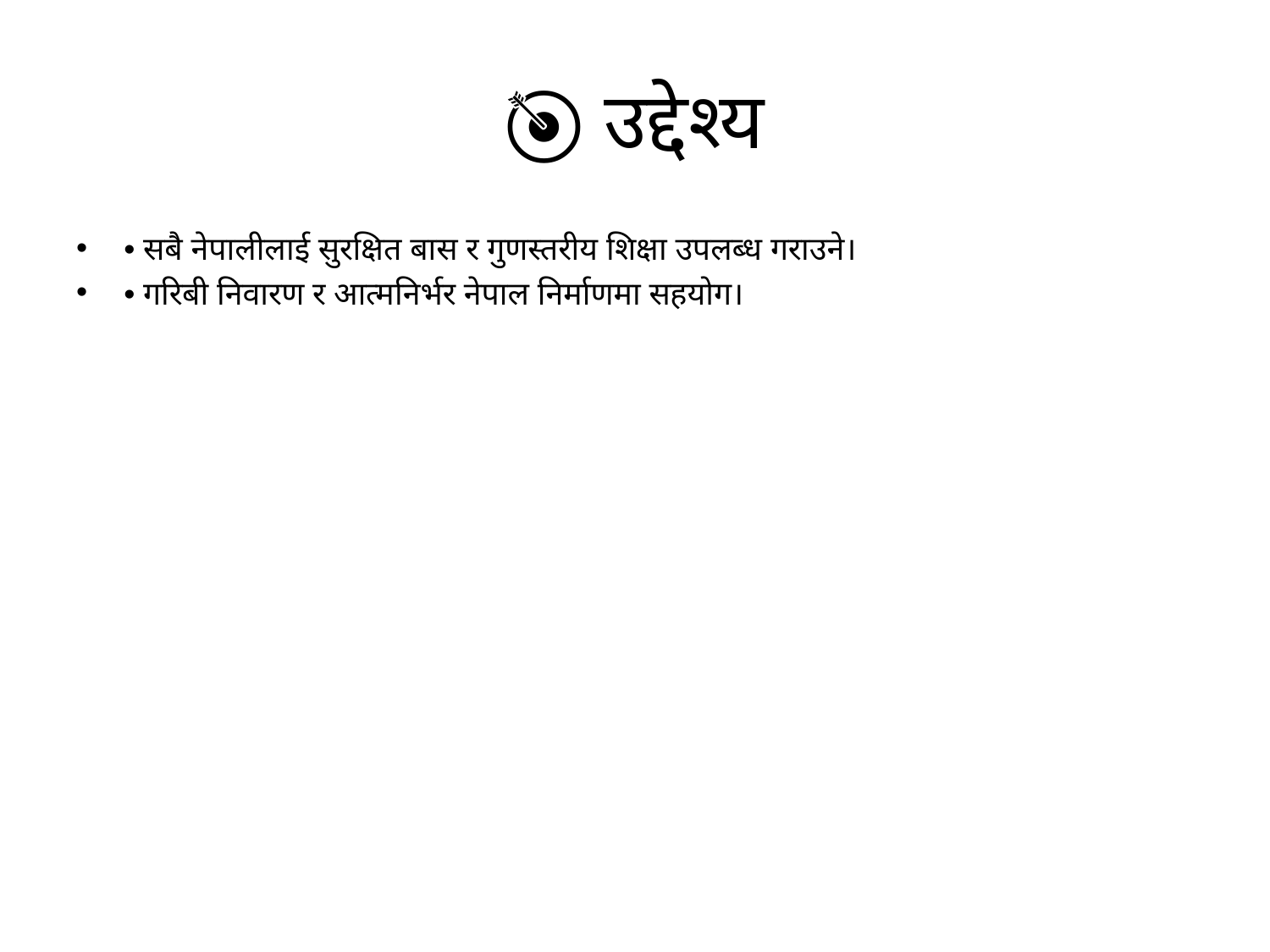

# 🎯 उद्देश्य
• सबै नेपालीलाई सुरक्षित बास र गुणस्तरीय शिक्षा उपलब्ध गराउने।
• गरिबी निवारण र आत्मनिर्भर नेपाल निर्माणमा सहयोग।